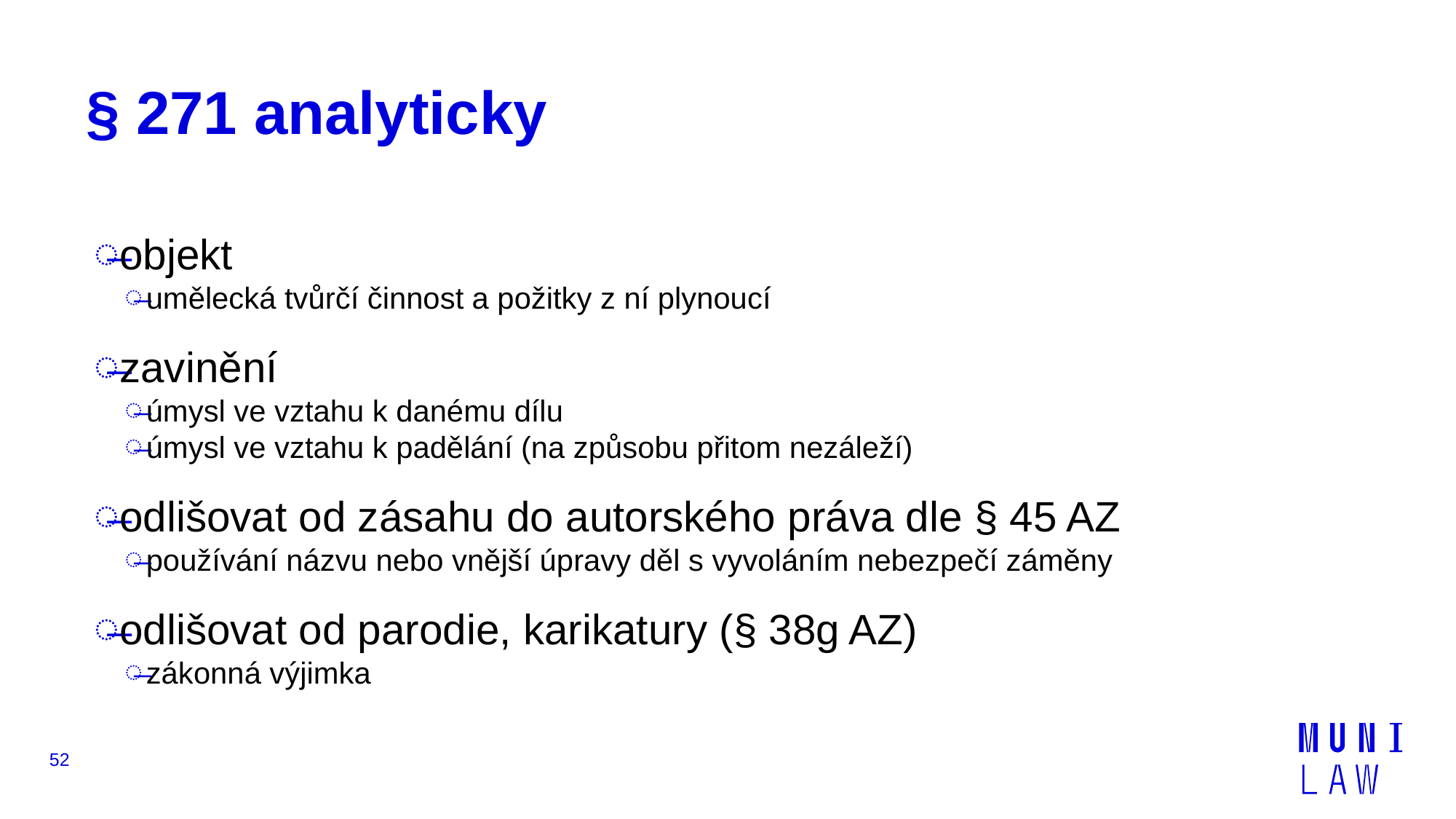

# § 271 analyticky
objekt
umělecká tvůrčí činnost a požitky z ní plynoucí
zavinění
úmysl ve vztahu k danému dílu
úmysl ve vztahu k padělání (na způsobu přitom nezáleží)
odlišovat od zásahu do autorského práva dle § 45 AZ
používání názvu nebo vnější úpravy děl s vyvoláním nebezpečí záměny
odlišovat od parodie, karikatury (§ 38g AZ)
zákonná výjimka
52